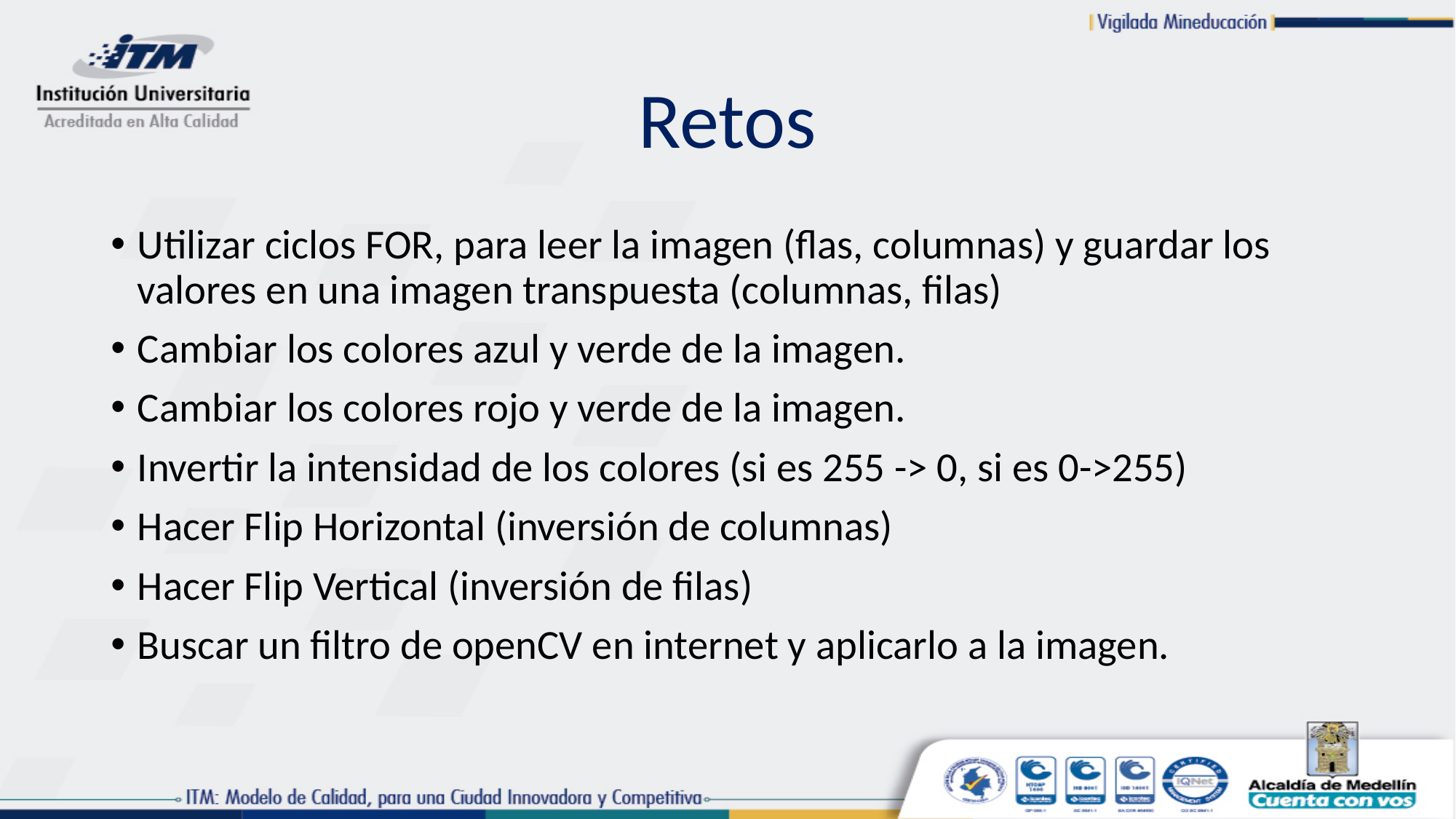

# Retos
Utilizar ciclos FOR, para leer la imagen (flas, columnas) y guardar los valores en una imagen transpuesta (columnas, filas)
Cambiar los colores azul y verde de la imagen.
Cambiar los colores rojo y verde de la imagen.
Invertir la intensidad de los colores (si es 255 -> 0, si es 0->255)
Hacer Flip Horizontal (inversión de columnas)
Hacer Flip Vertical (inversión de filas)
Buscar un filtro de openCV en internet y aplicarlo a la imagen.